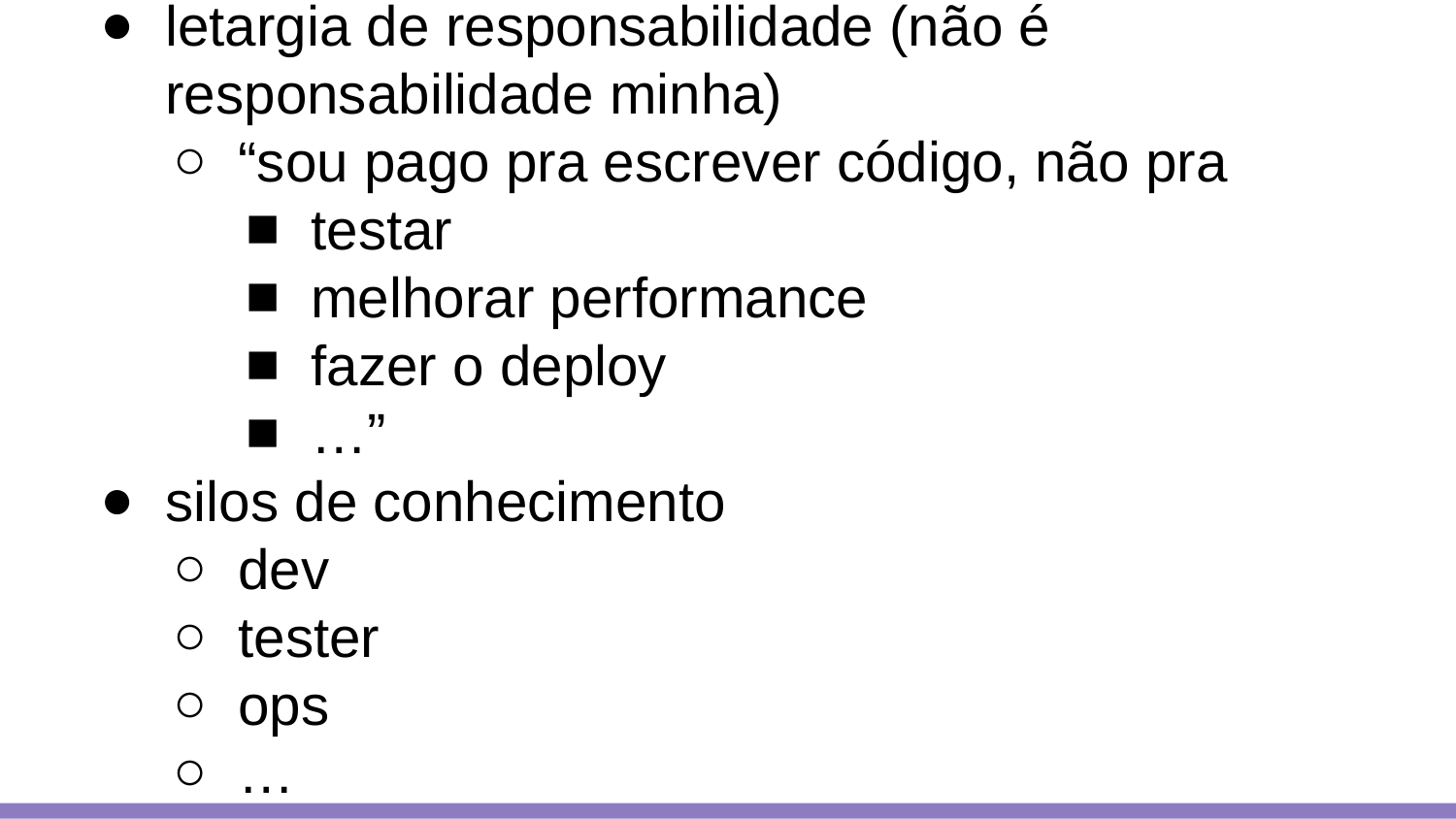

# letargia de responsabilidade (não é responsabilidade minha)
“sou pago pra escrever código, não pra
testar
melhorar performance
fazer o deploy
…”
silos de conhecimento
dev
tester
ops
…